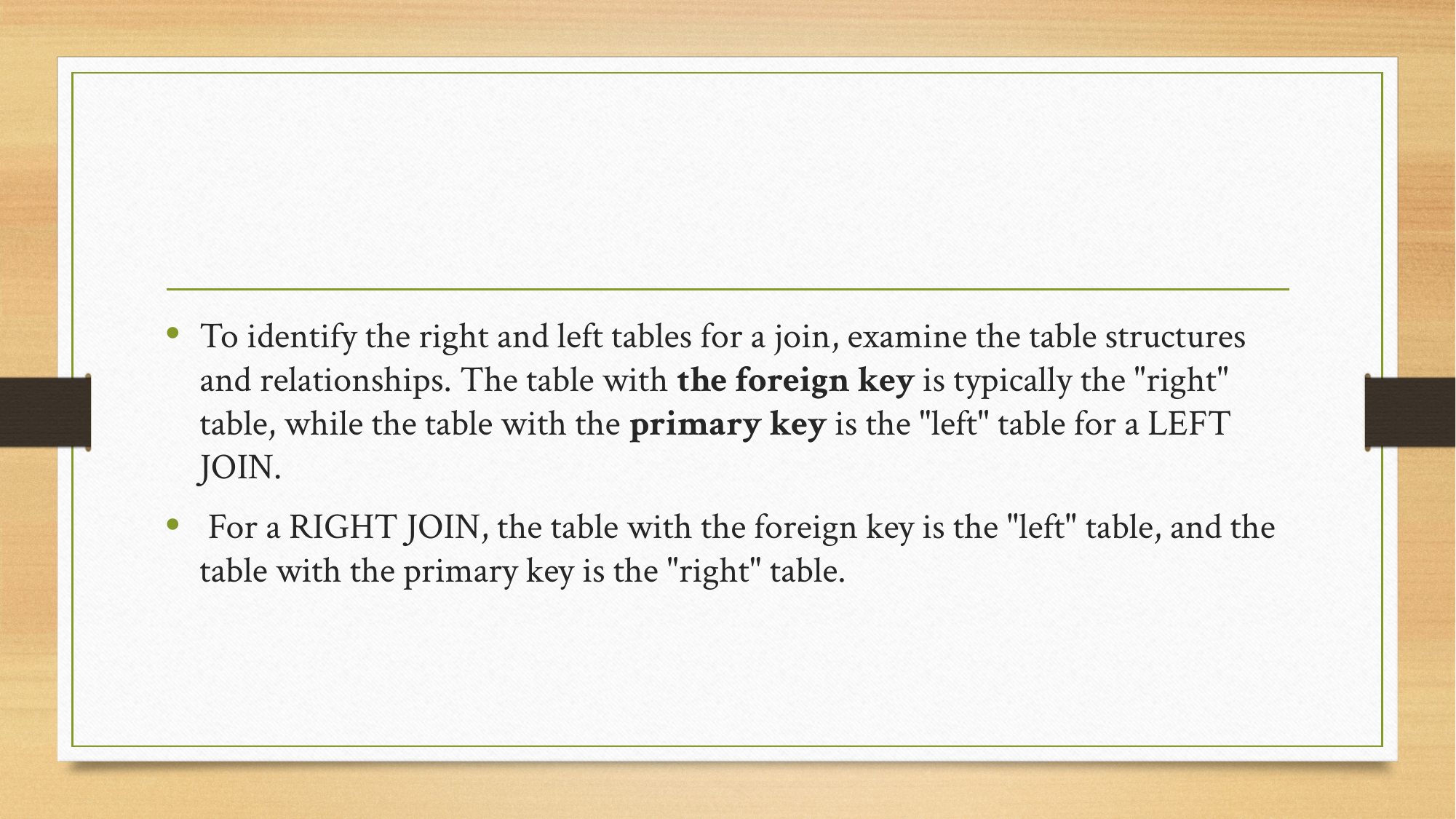

#
To identify the right and left tables for a join, examine the table structures and relationships. The table with the foreign key is typically the "right" table, while the table with the primary key is the "left" table for a LEFT JOIN.
 For a RIGHT JOIN, the table with the foreign key is the "left" table, and the table with the primary key is the "right" table.